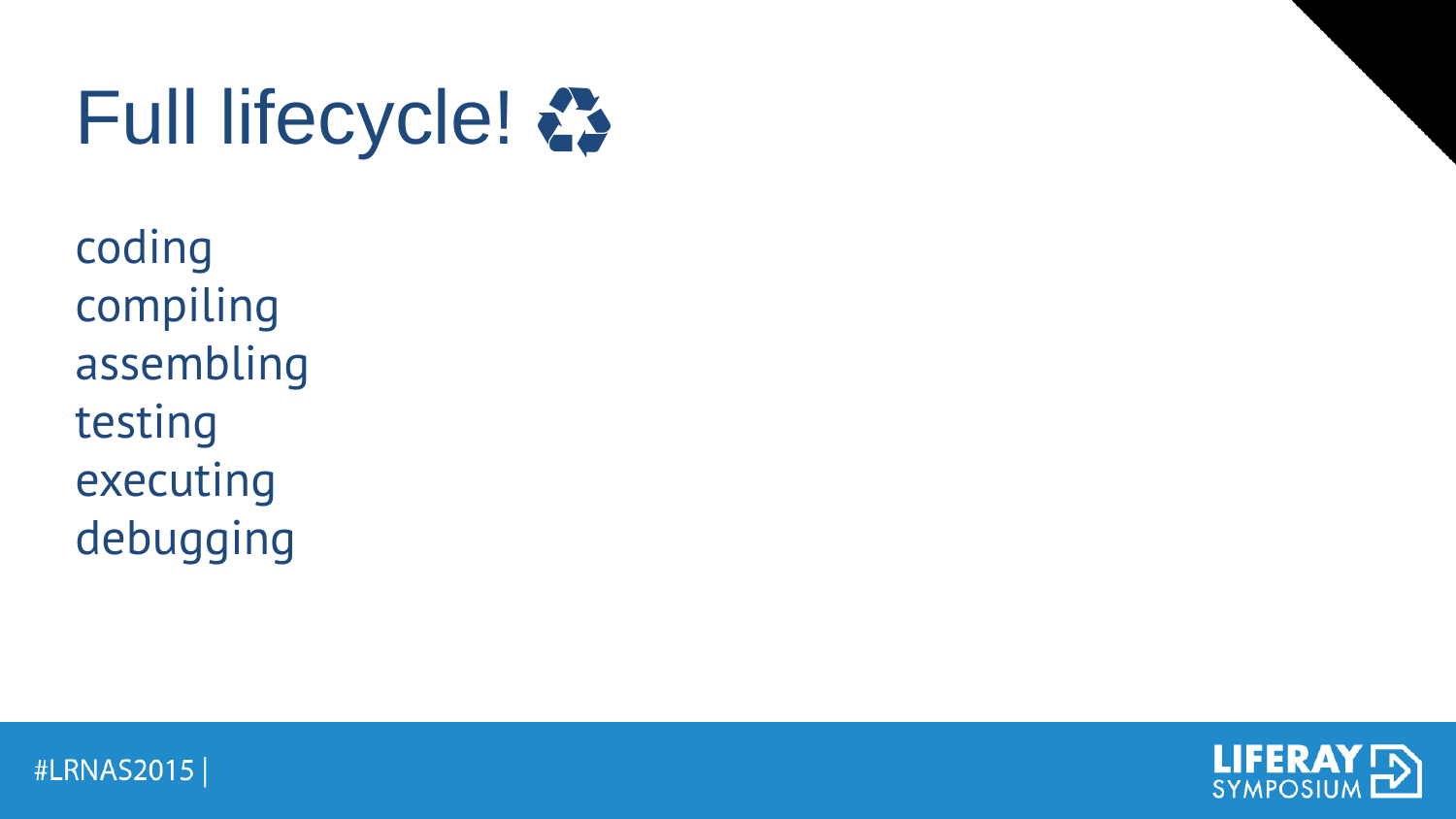

Full lifecycle! ♻
coding
compiling
assembling
testing
executing
debugging